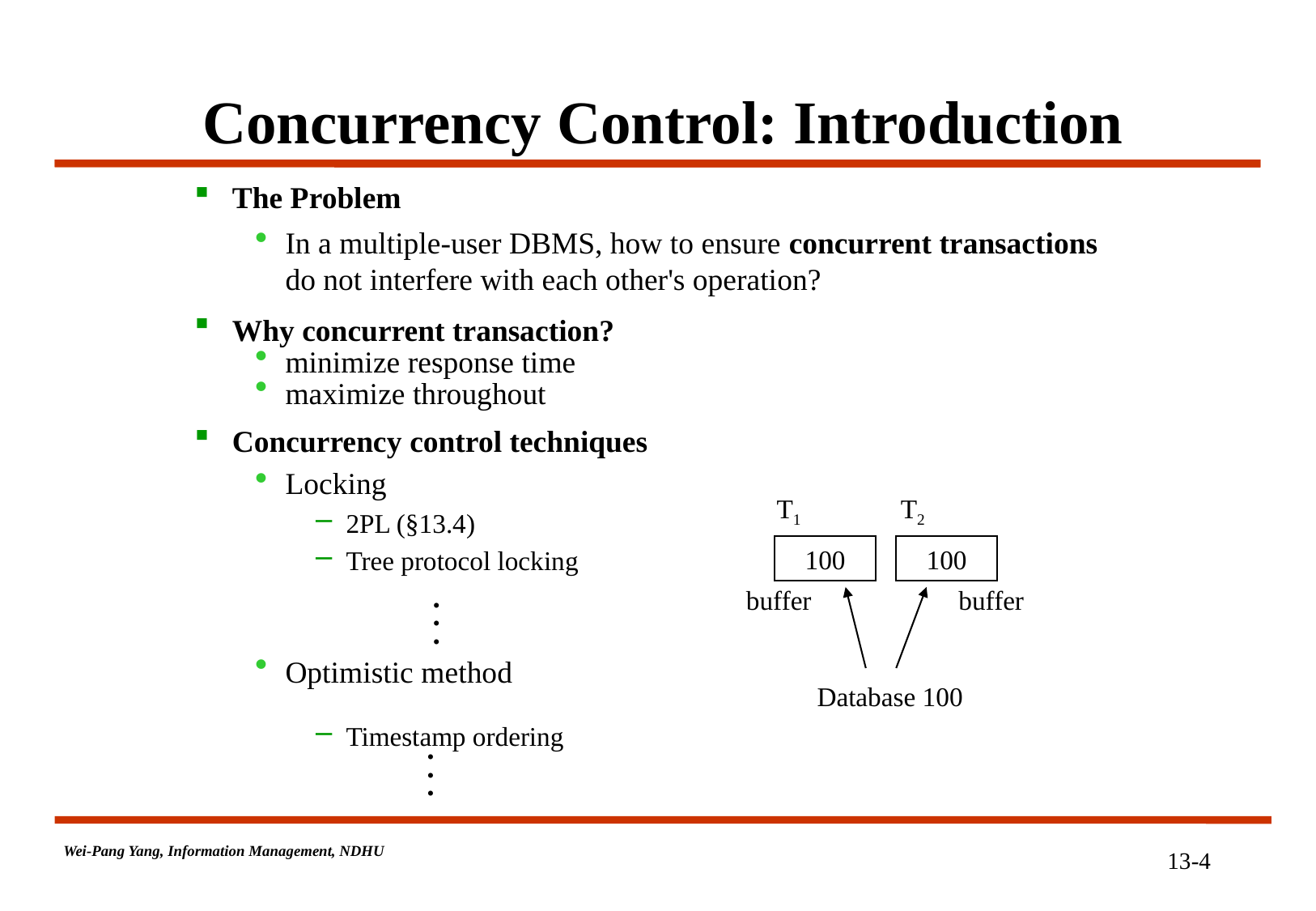

# Concurrency Control: Introduction
The Problem
In a multiple-user DBMS, how to ensure concurrent transactions
do not interfere with each other's operation?

Why concurrent transaction?
minimize response time
maximize throughout
Concurrency control techniques
Locking
2PL (§13.4)
Tree protocol locking

Optimistic method
Timestamp ordering

T1               T2
100
100
buffer
buffer

Database 100
.
.
.
.
.
.